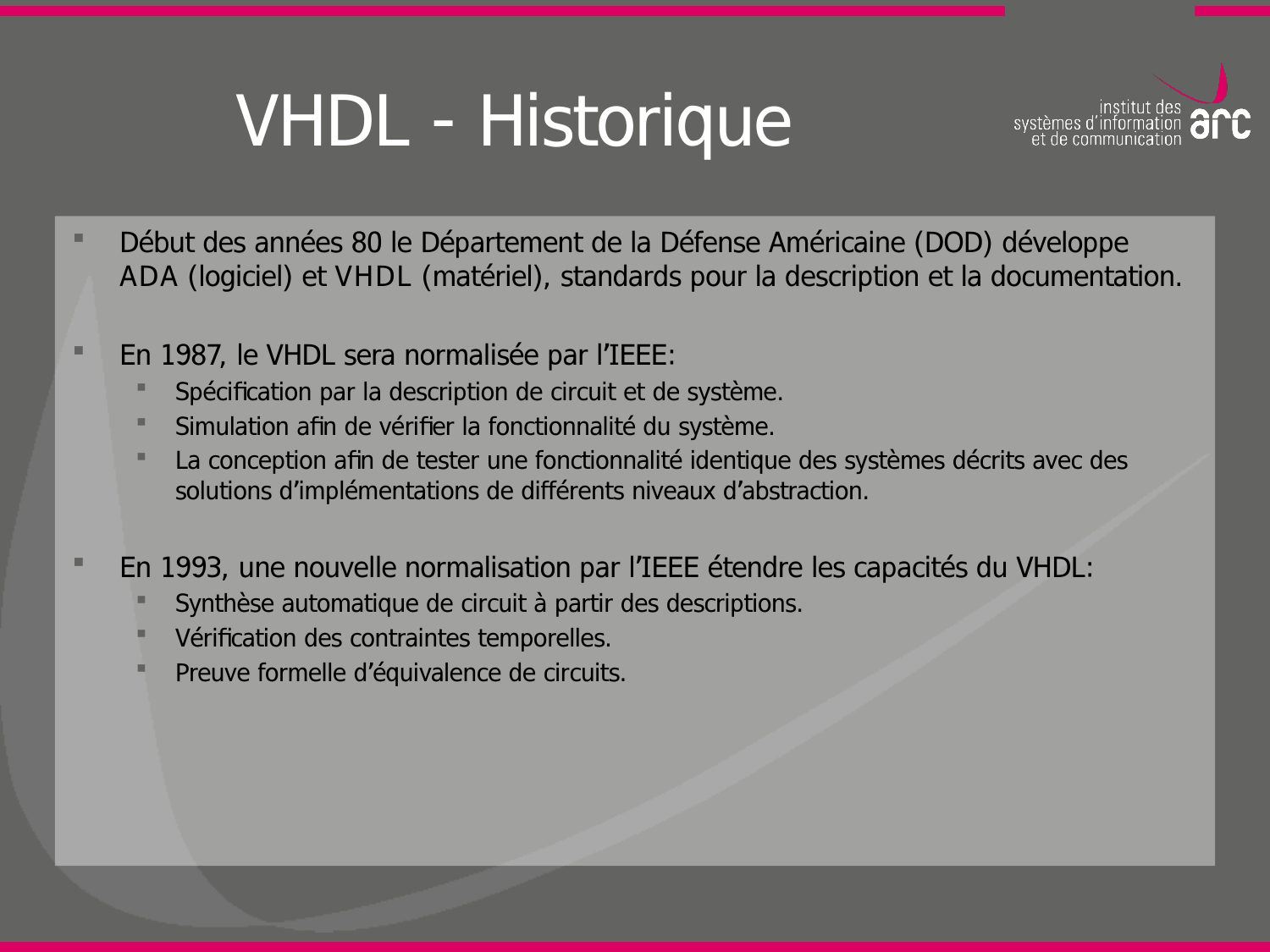

# VHDL - Historique
Début des années 80 le Département de la Défense Américaine (DOD) développe ADA (logiciel) et VHDL (matériel), standards pour la description et la documentation.

En 1987, le VHDL sera normalisée par l’IEEE:
Spécification par la description de circuit et de système.
Simulation afin de vérifier la fonctionnalité du système.
La conception afin de tester une fonctionnalité identique des systèmes décrits avec des solutions d’implémentations de différents niveaux d’abstraction.

En 1993, une nouvelle normalisation par l’IEEE étendre les capacités du VHDL:
Synthèse automatique de circuit à partir des descriptions.
Vérification des contraintes temporelles.
Preuve formelle d’équivalence de circuits.